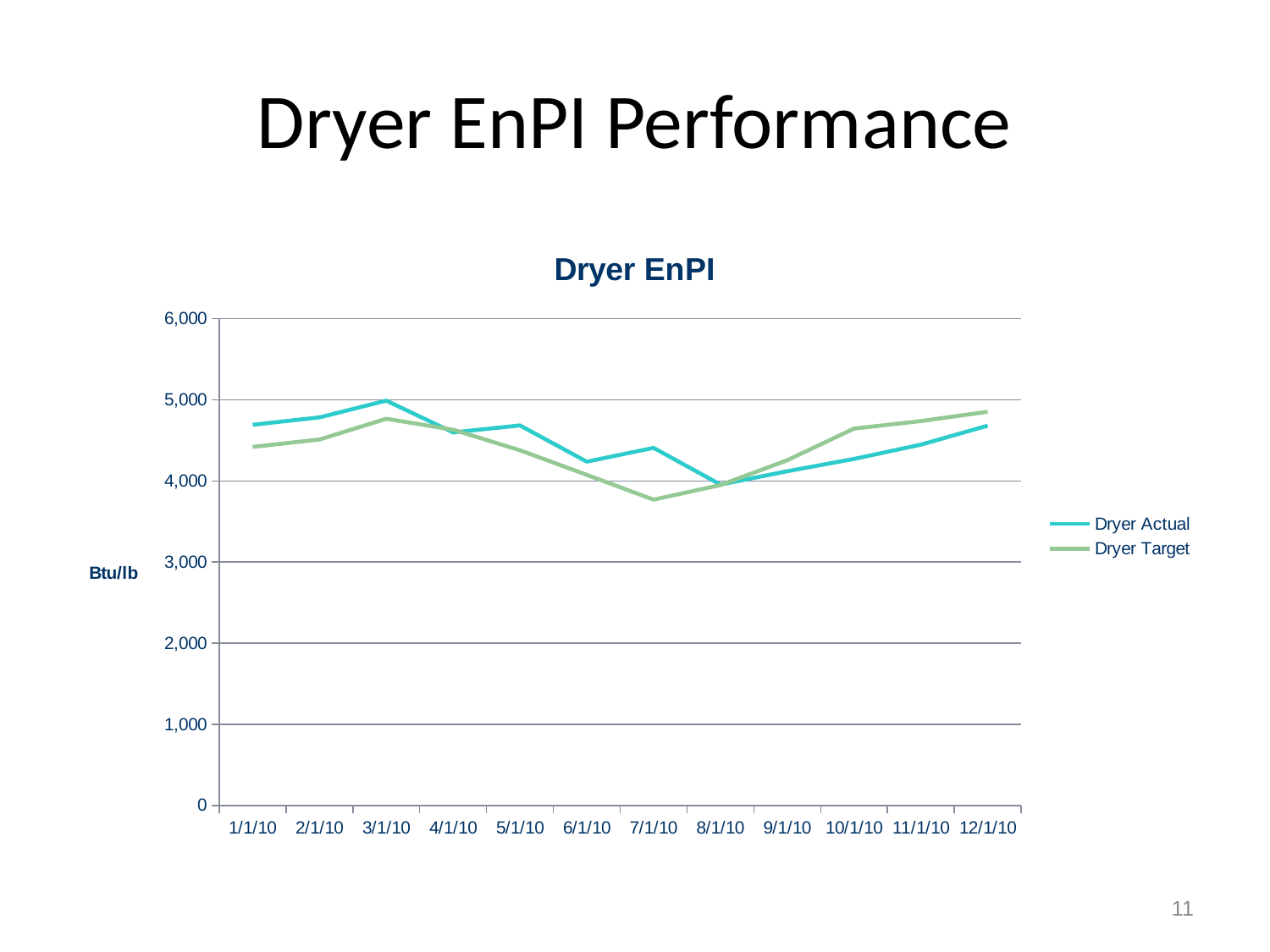

# Dryer EnPI Performance

### Chart: Dryer EnPI

| Category | Dryer Actual | Dryer Target |
|---|---|---|
| 40201 | 4691.841736407715 | 4419.873115908069 |
| 40233 | 4783.087079534737 | 4510.342188882793 |
| 40261 | 4989.7744222164065 | 4766.015655985156 |
| 40291 | 4597.571788581658 | 4630.967619515704 |
| 40320 | 4683.7366139252235 | 4377.916444383614 |
| 40352 | 4237.492465340567 | 4075.0417218161942 |
| 40382 | 4407.3293439220115 | 3769.544707278511 |
| 40412 | 3955.6256134193854 | 3949.1717072427364 |
| 40442 | 4119.201196492222 | 4254.668721780456 |
| 40473 | 4271.541006135491 | 4645.390225352279 |
| 40504 | 4446.8704415240545 | 4737.5452796411855 |
| 40533 | 4681.064284223842 | 4852.639945003414 |
11